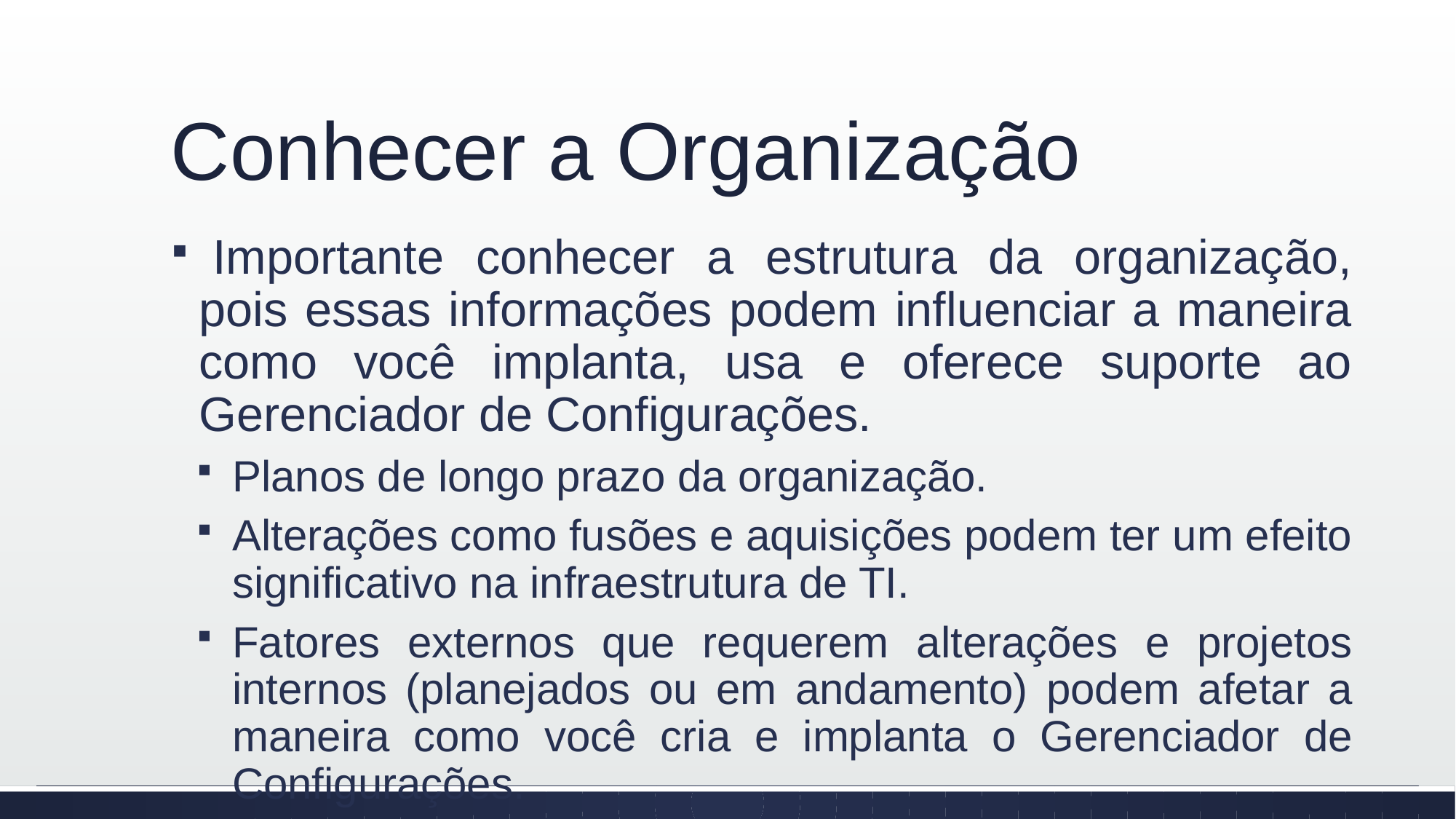

# Conhecer a Organização
 Importante conhecer a estrutura da organização, pois essas informações podem influenciar a maneira como você implanta, usa e oferece suporte ao Gerenciador de Configurações.
Planos de longo prazo da organização.
Alterações como fusões e aquisições podem ter um efeito significativo na infraestrutura de TI.
Fatores externos que requerem alterações e projetos internos (planejados ou em andamento) podem afetar a maneira como você cria e implanta o Gerenciador de Configurações.